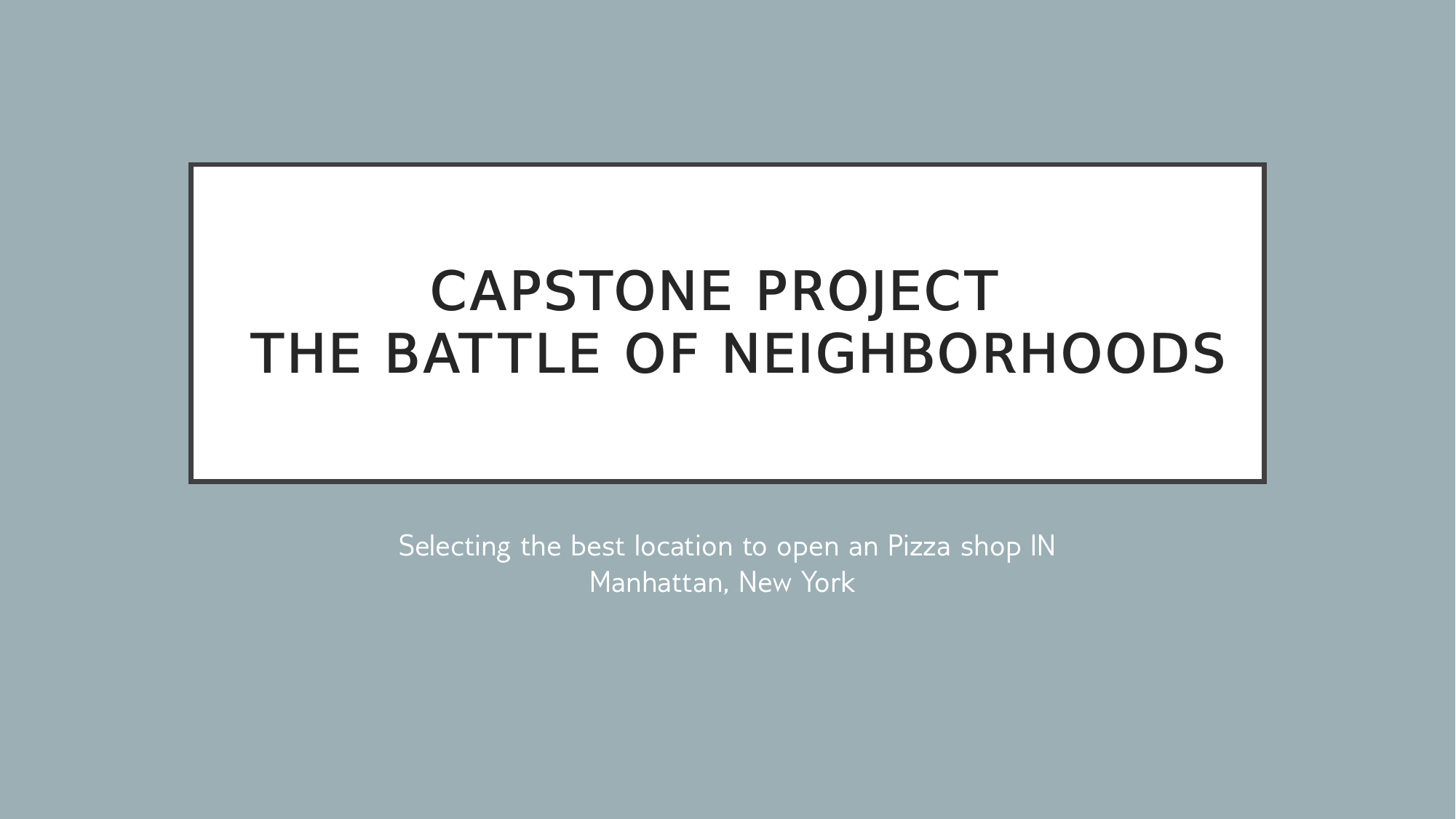

# Capstone Project The Battle of Neighborhoods
Selecting the best location to open an Pizza shop IN Manhattan, New York